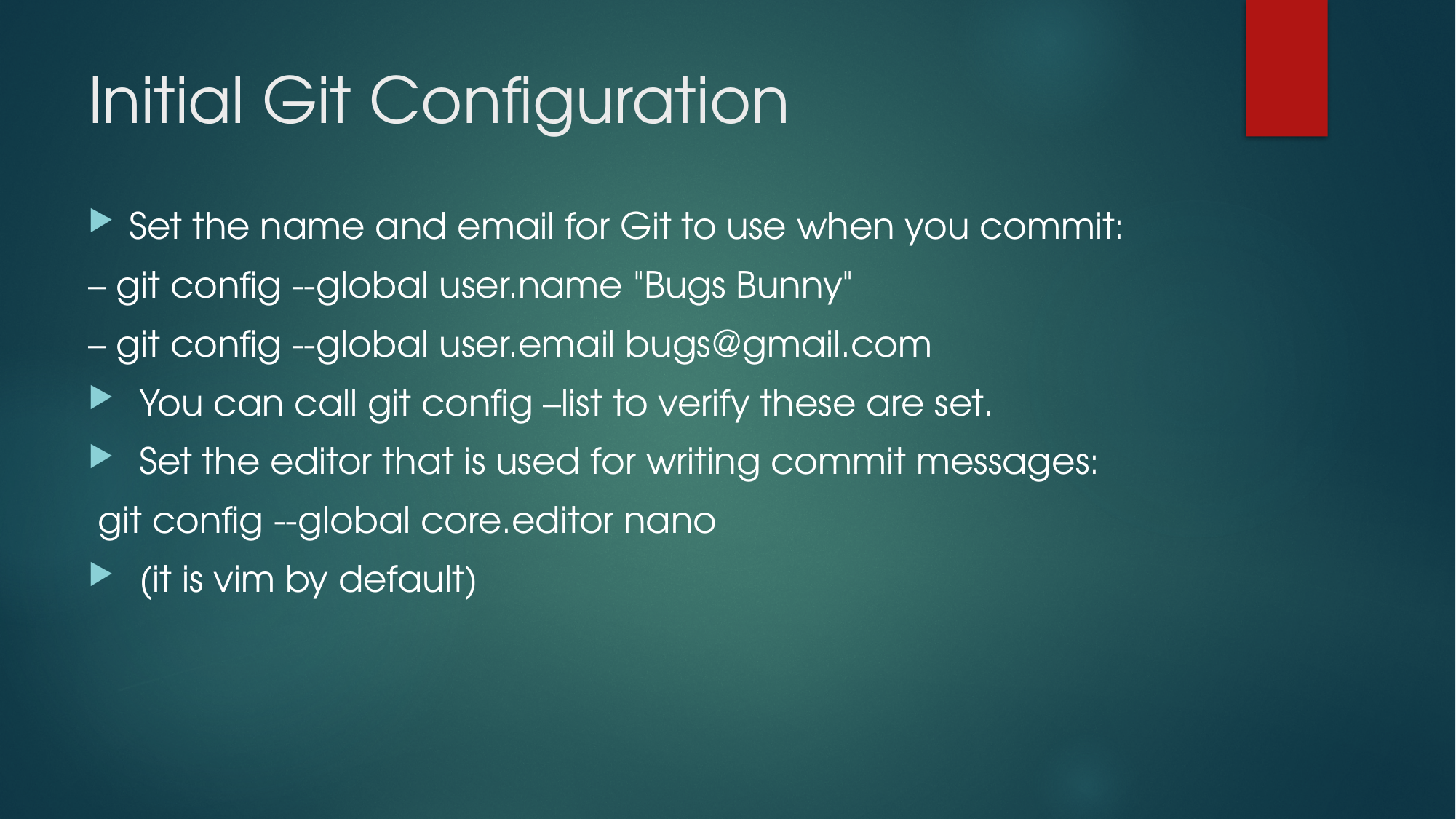

# Initial Git Configuration
Set the name and email for Git to use when you commit:
– git config --global user.name "Bugs Bunny"
– git config --global user.email bugs@gmail.com
 You can call git config –list to verify these are set.
 Set the editor that is used for writing commit messages:
 git config --global core.editor nano
 (it is vim by default)